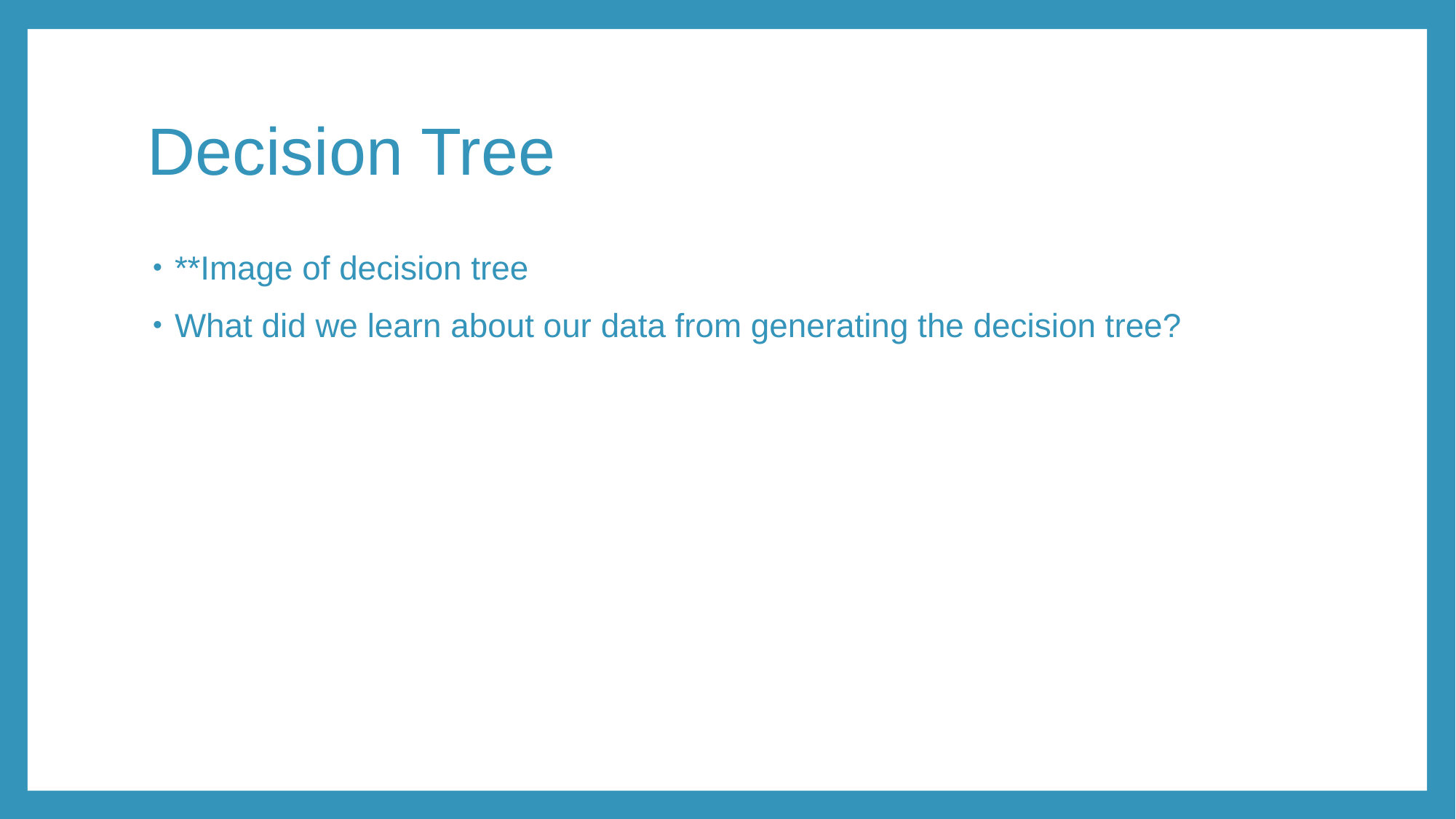

# Decision Tree
**Image of decision tree
What did we learn about our data from generating the decision tree?